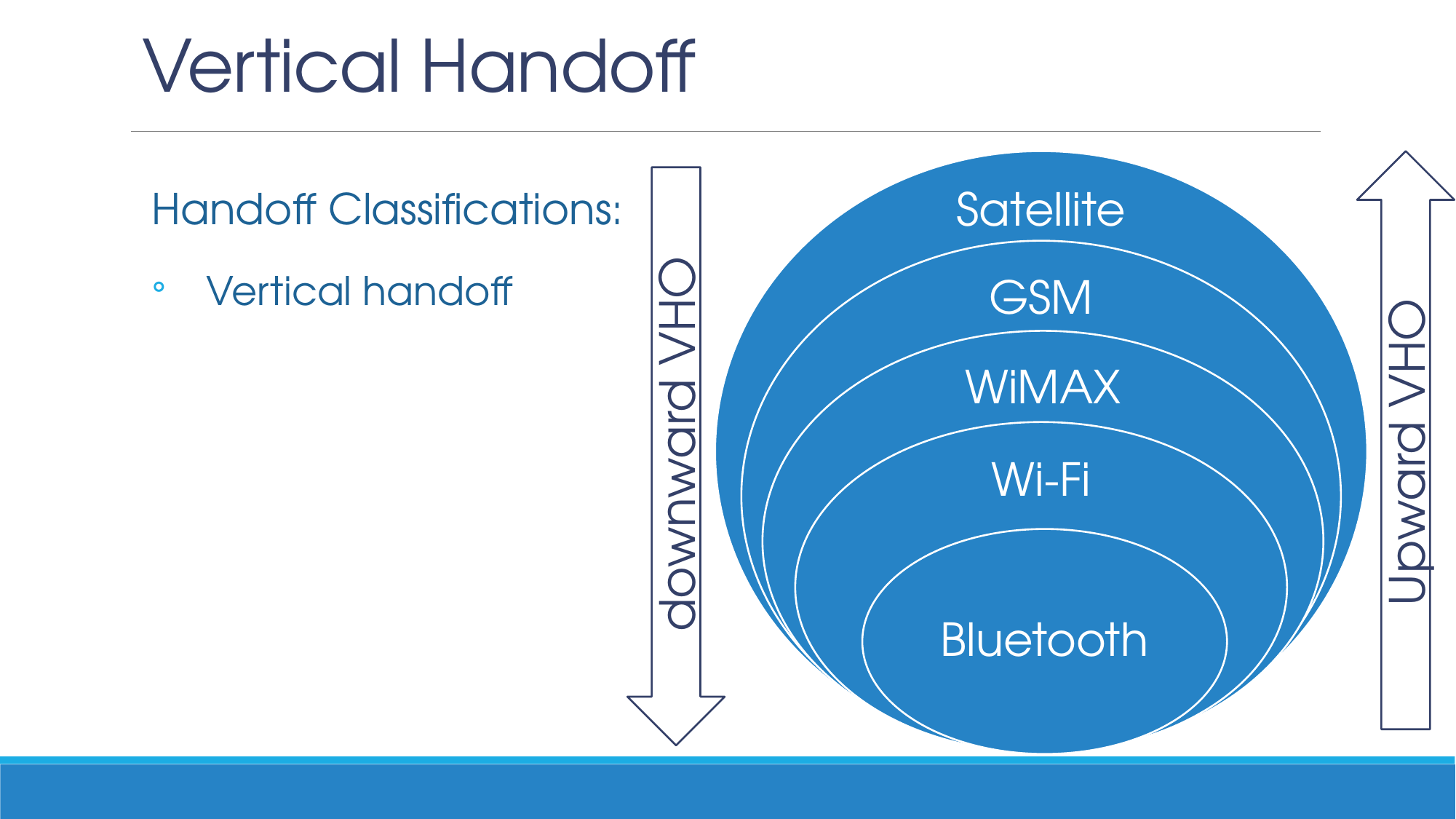

# Vertical Handoff
Handoff Classifications:
Vertical handoff

Satellite

GSM

WiMAX
Upward VHO
downward VHO

Wi-Fi

Bluetooth